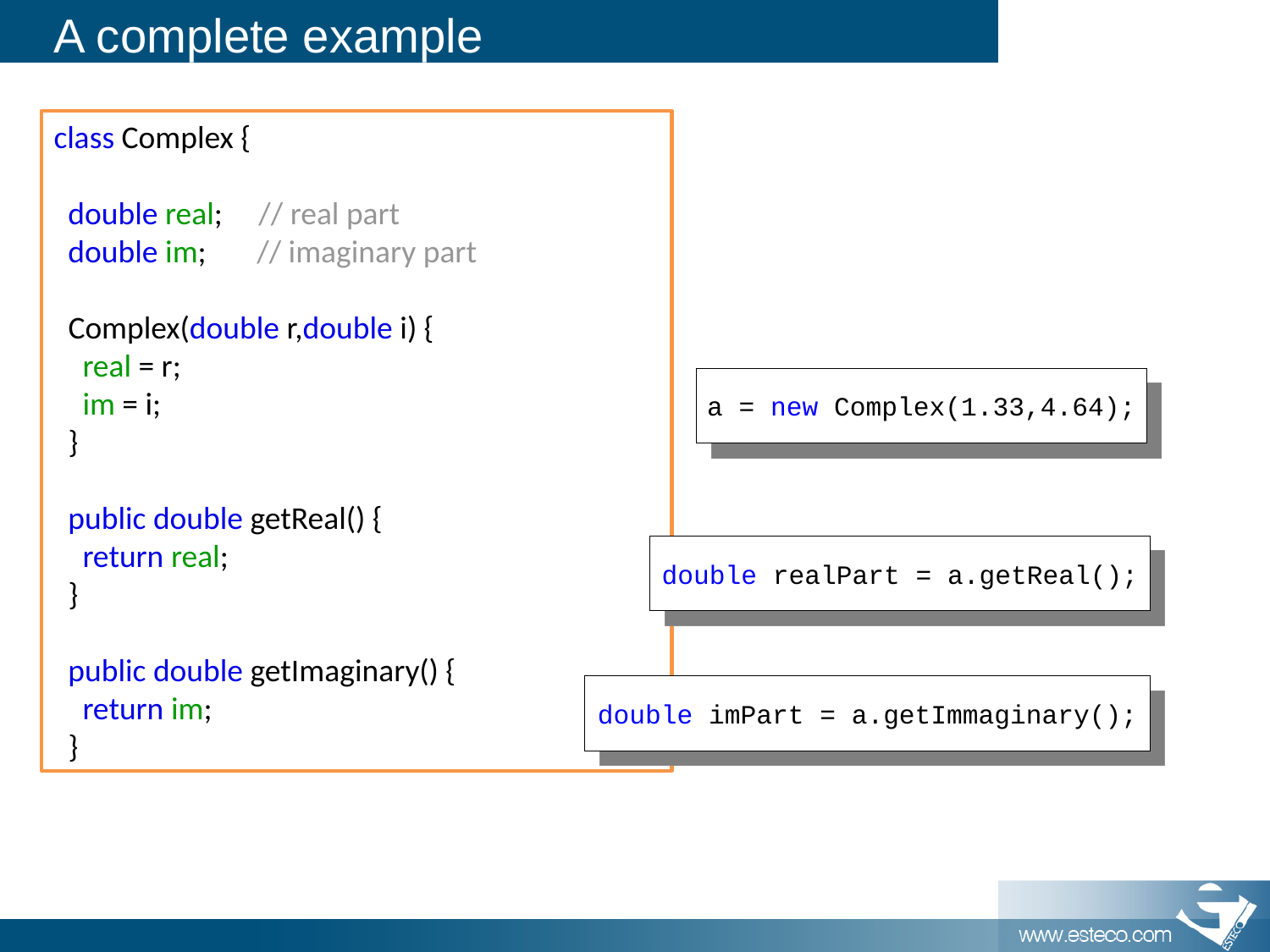

# A complete example
class Complex {
  double real;     // real part
  double im;       // imaginary part
  Complex(double r,double i) {
    real = r;
    im = i;
  }
  public double getReal() {
    return real;
  }
  public double getImaginary() {
    return im;
  }
a = new Complex(1.33,4.64);
double realPart = a.getReal();
double imPart = a.getImmaginary();